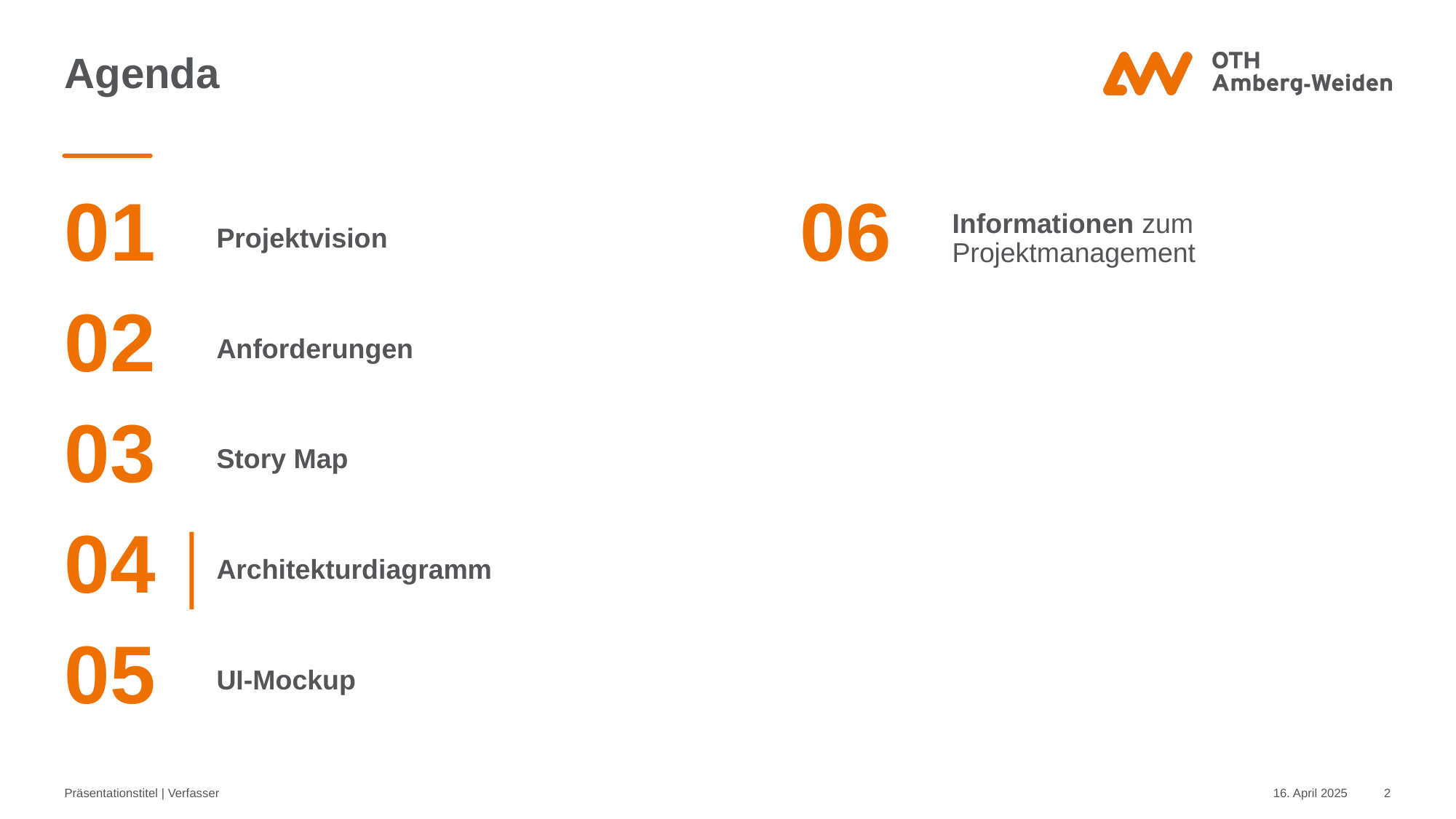

# Agenda

01
06
Projektvision
Informationen zum Projektmanagement

02
Anforderungen

03
Story Map

04
Architekturdiagramm

05
UI-Mockup

Präsentationstitel | Verfasser
16. April 2025
2